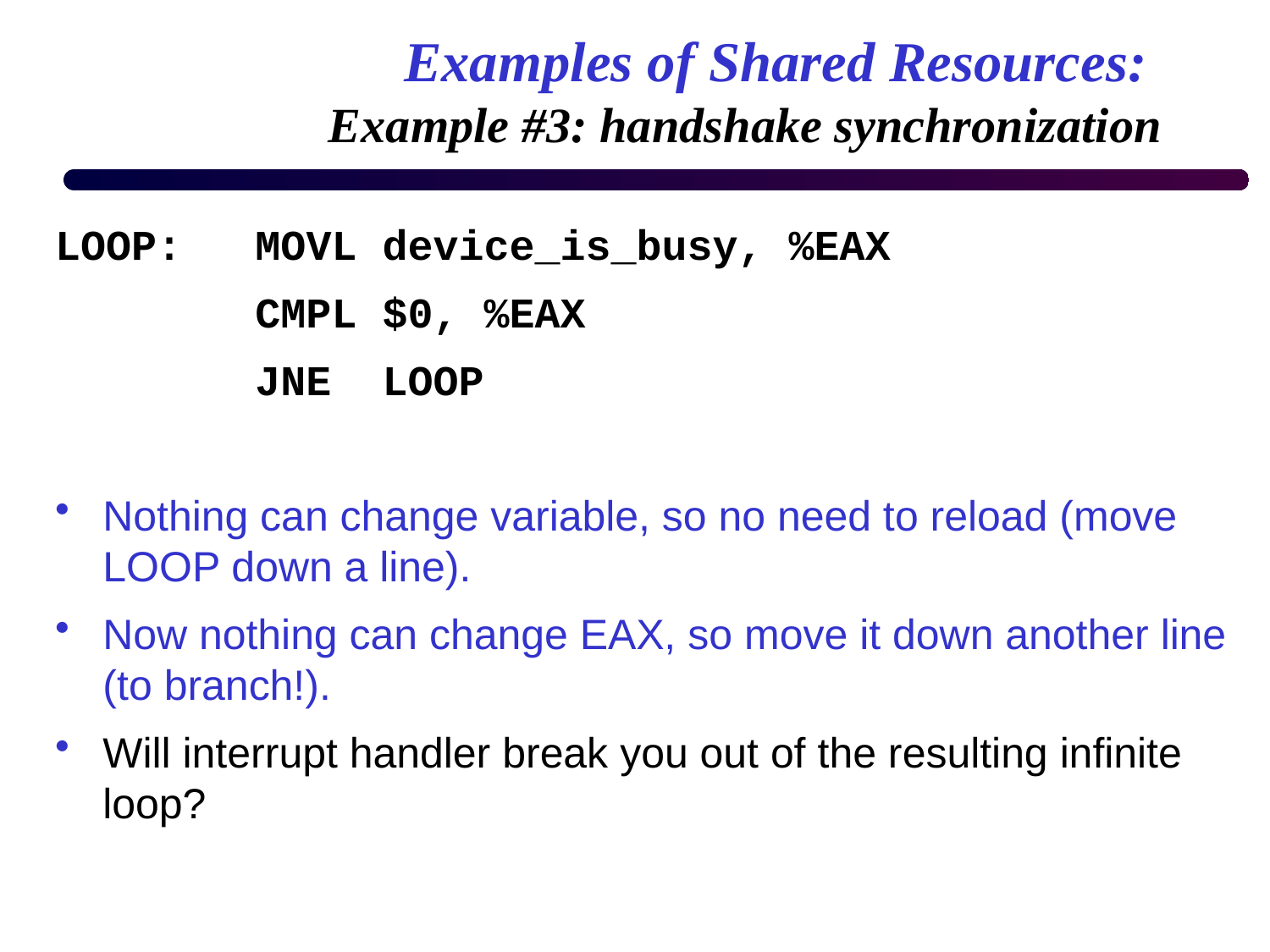

# Examples of Shared Resources: Example #3: handshake synchronization
LOOP:	 MOVL device_is_busy, %EAX
		 CMPL $0, %EAX
		 JNE  LOOP

Nothing can change variable, so no need to reload (move LOOP down a line).
Now nothing can change EAX, so move it down another line (to branch!).
Will interrupt handler break you out of the resulting infinite loop?